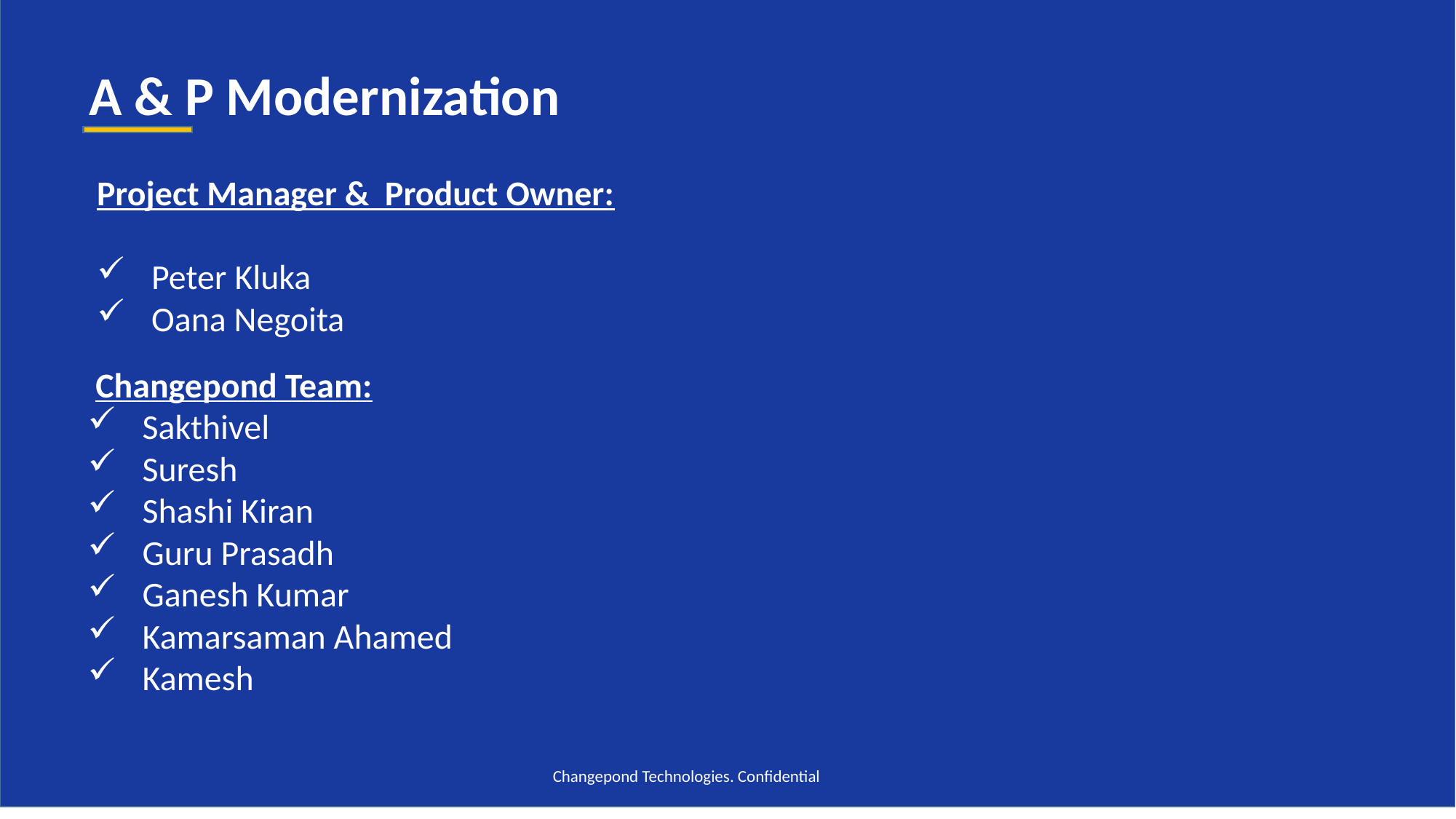

A & P Modernization

Project Manager &  Product Owner:

Peter Kluka
Oana Negoita
 Changepond Team:
Sakthivel
Suresh
Shashi Kiran
Guru Prasadh
Ganesh Kumar
Kamarsaman Ahamed
Kamesh

Changepond Technologies. Confidential